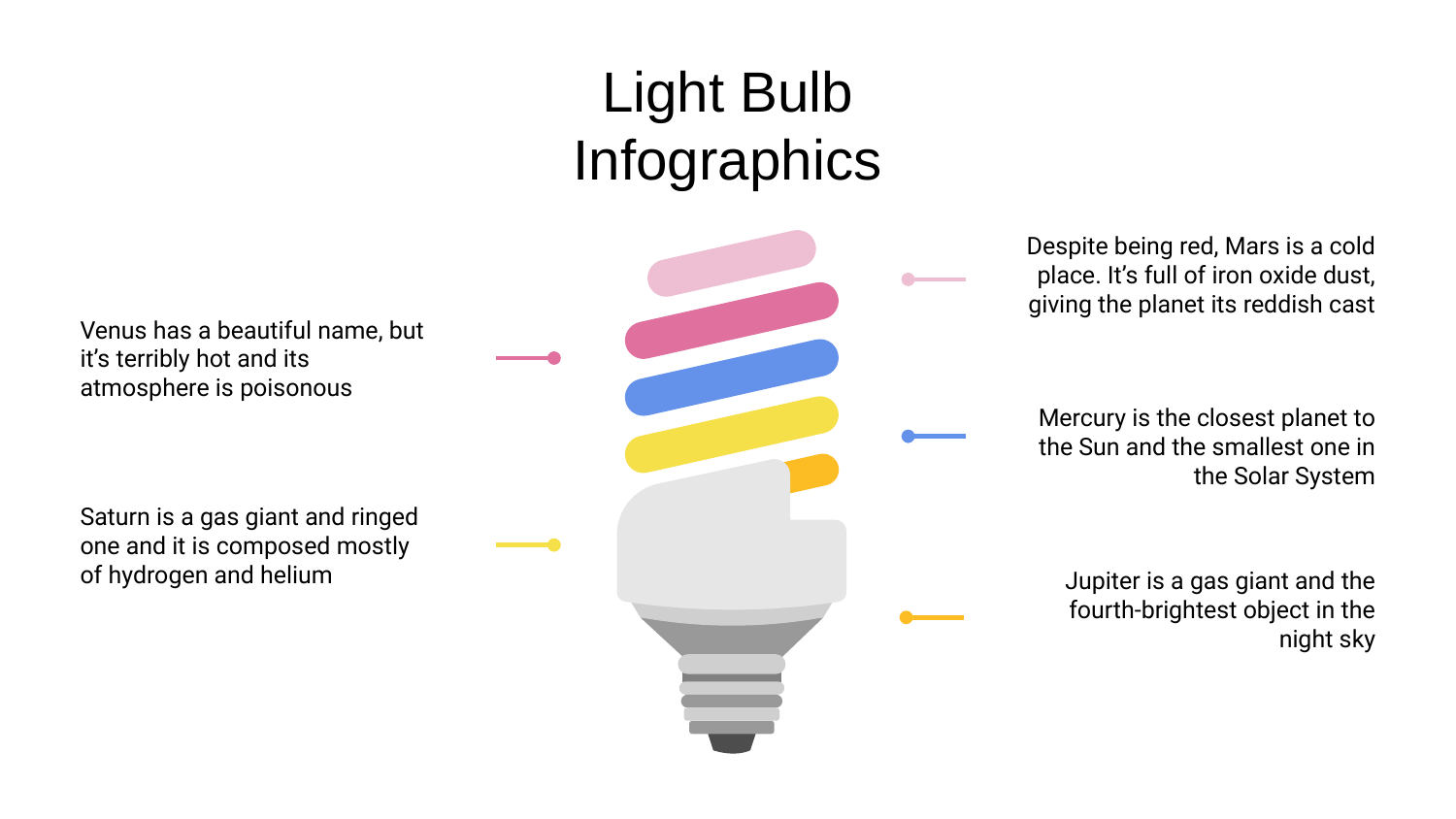

# Light Bulb Infographics
Despite being red, Mars is a cold place. It’s full of iron oxide dust, giving the planet its reddish cast

Venus has a beautiful name, but it’s terribly hot and its atmosphere is poisonous
Mercury is the closest planet to the Sun and the smallest one in the Solar System
Saturn is a gas giant and ringed one and it is composed mostly of hydrogen and helium
Jupiter is a gas giant and the fourth-brightest object in the night sky